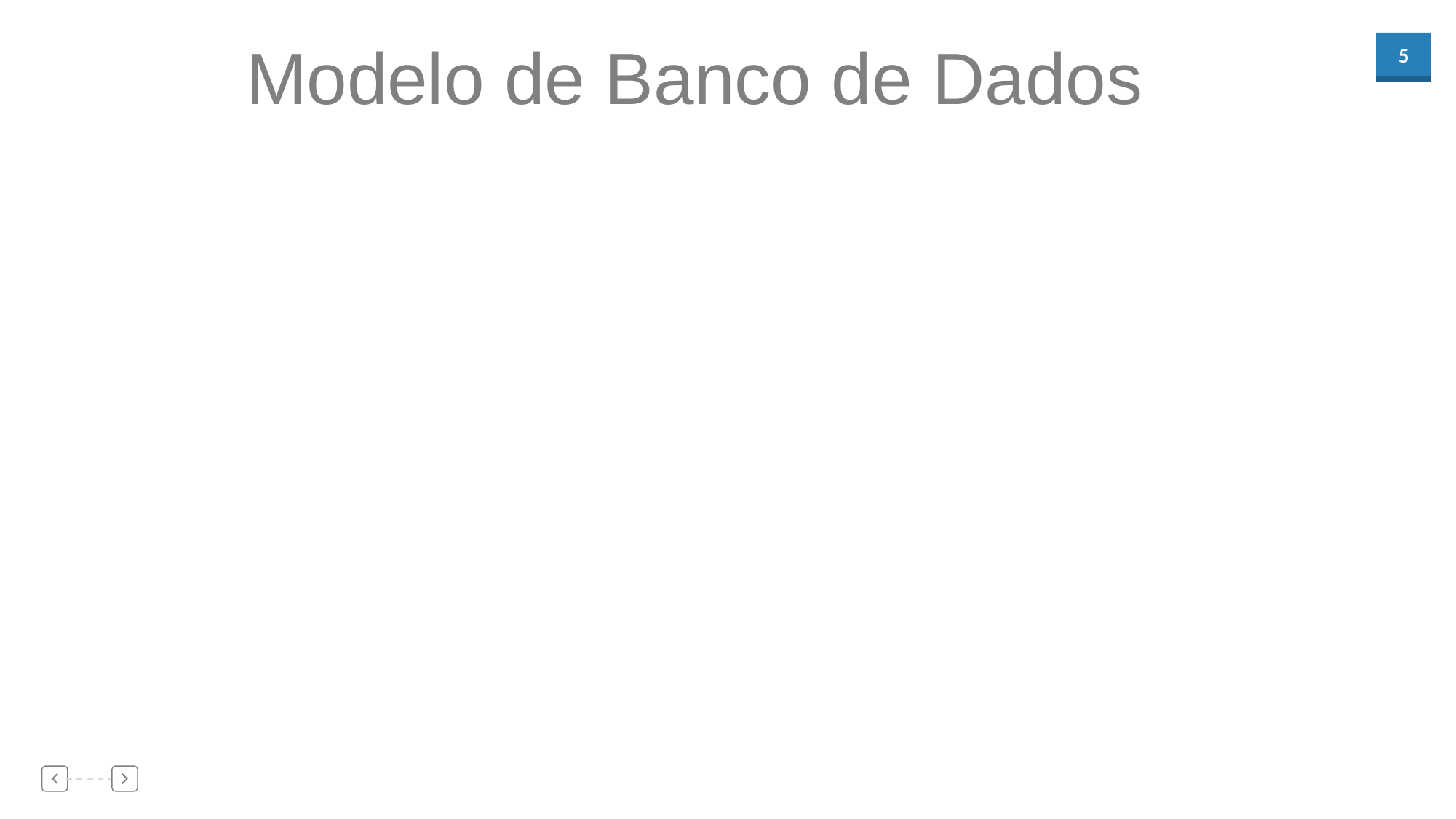

Modelo de Banco de Dados
01
02
03
04